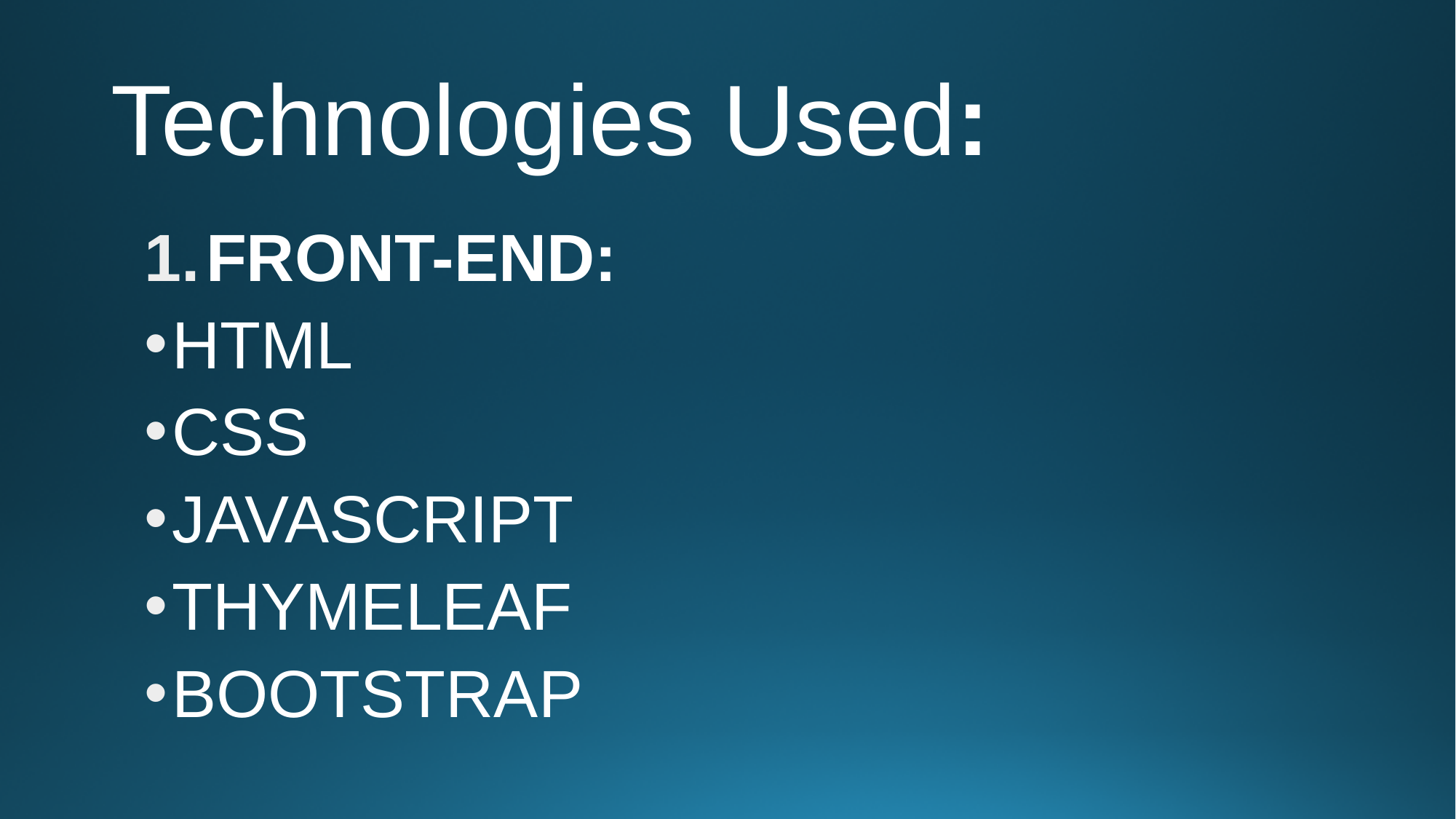

# Technologies Used:
FRONT-END:
HTML
CSS
JAVASCRIPT
THYMELEAF
BOOTSTRAP